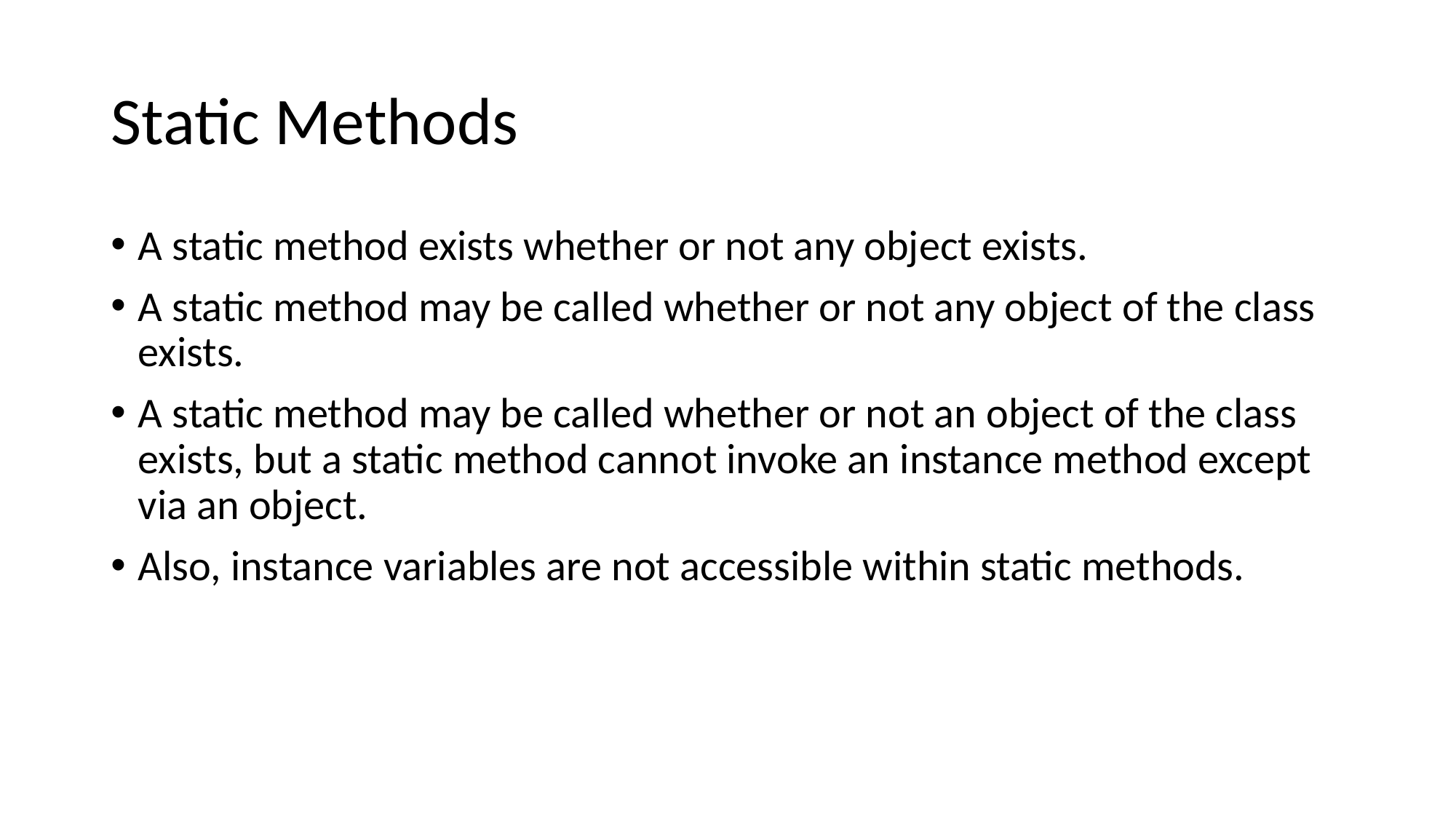

# Static Methods
A static method exists whether or not any object exists.
A static method may be called whether or not any object of the class exists.
A static method may be called whether or not an object of the class exists, but a static method cannot invoke an instance method except via an object.
Also, instance variables are not accessible within static methods.